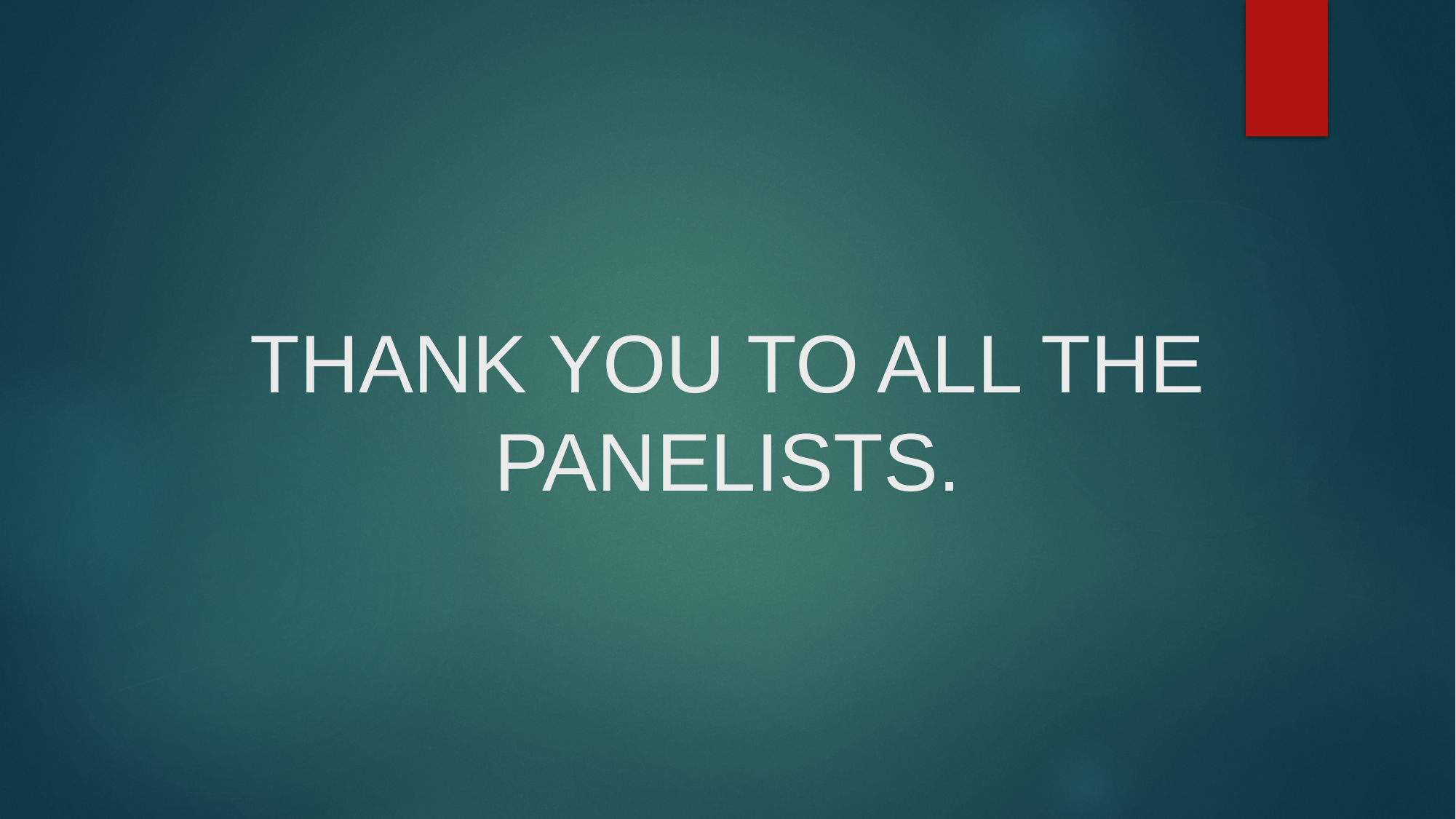

# THANK YOU TO ALL THE PANELISTS.